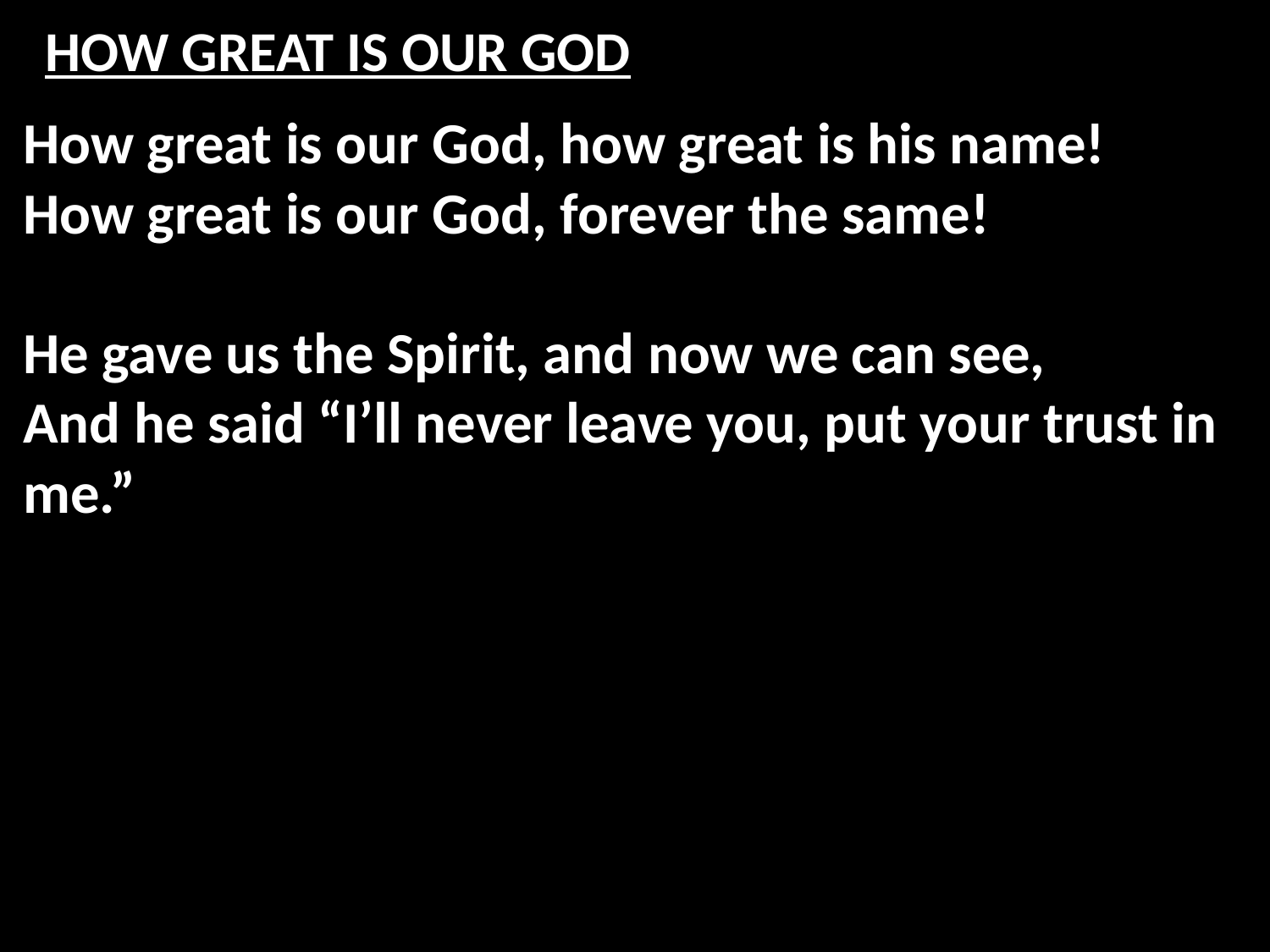

# HOW GREAT IS OUR GOD
How great is our God, how great is his name!
How great is our God, forever the same!

He gave us the Spirit, and now we can see,
And he said “I’ll never leave you, put your trust in me.”